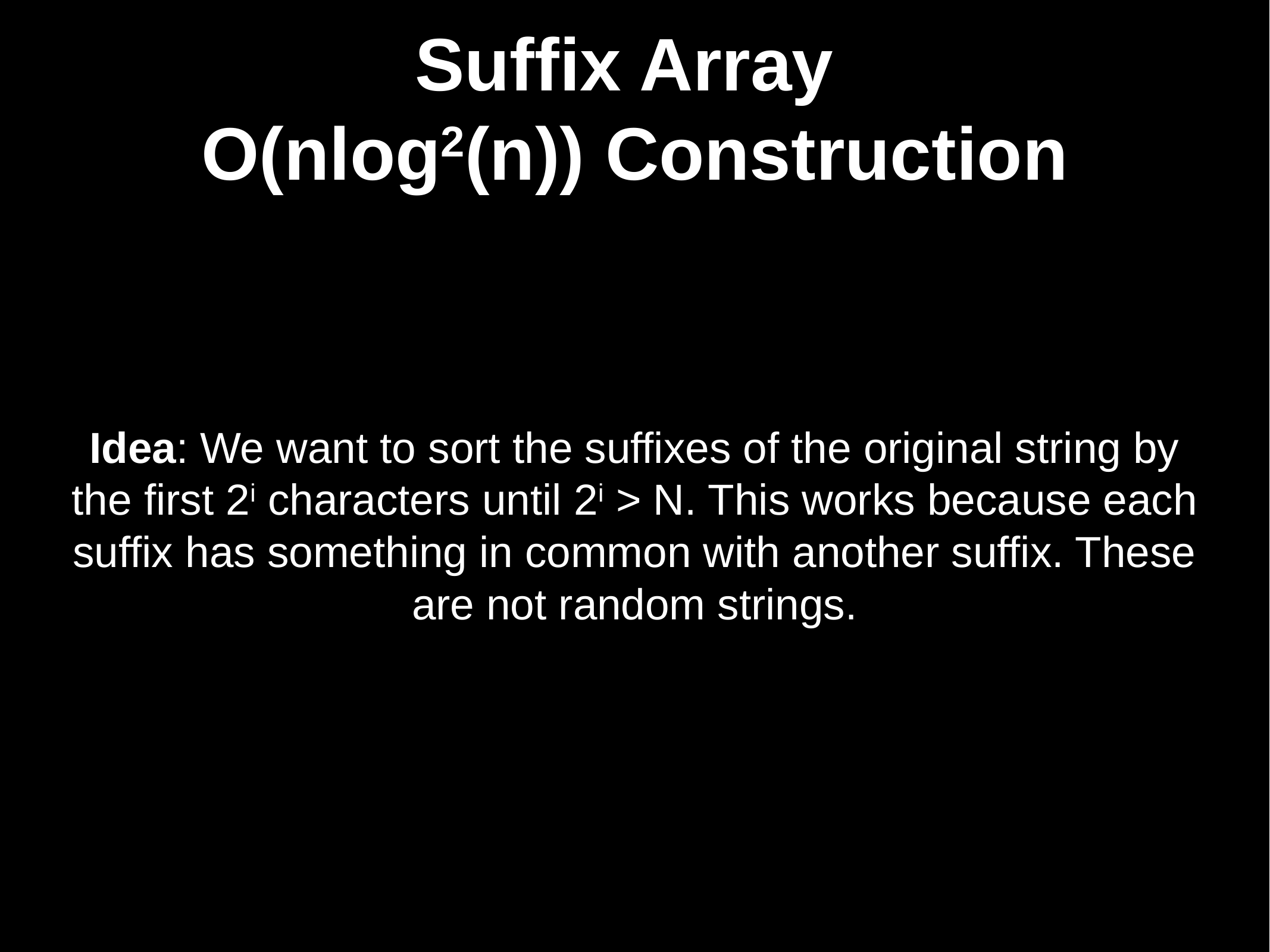

# Suffix Array
O(nlog2(n)) Construction
Idea: We want to sort the suffixes of the original string by the first 2i characters until 2i > N. This works because each suffix has something in common with another suffix. These are not random strings.